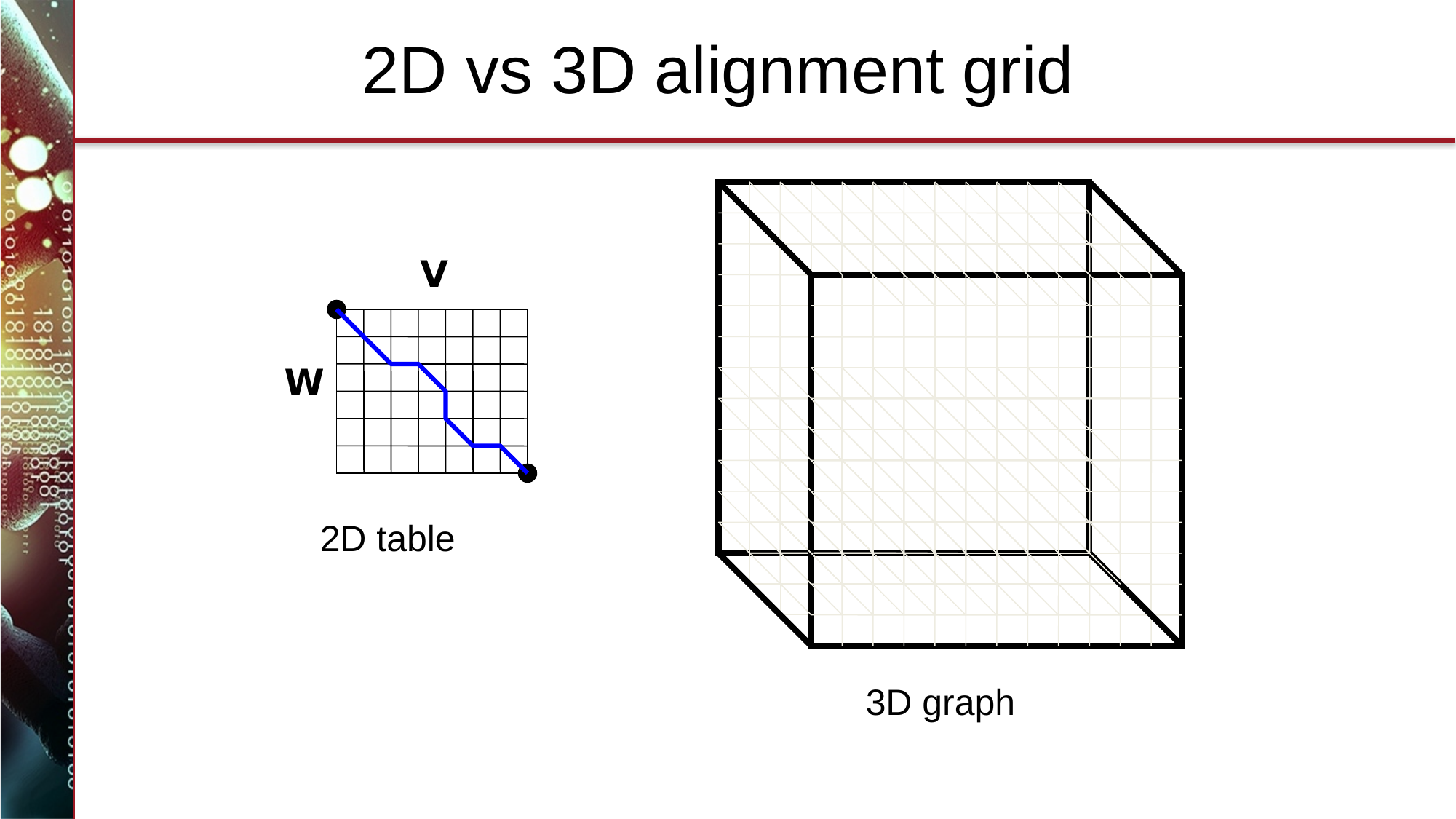

# 2D vs 3D alignment grid

V

W

2D table
3D graph